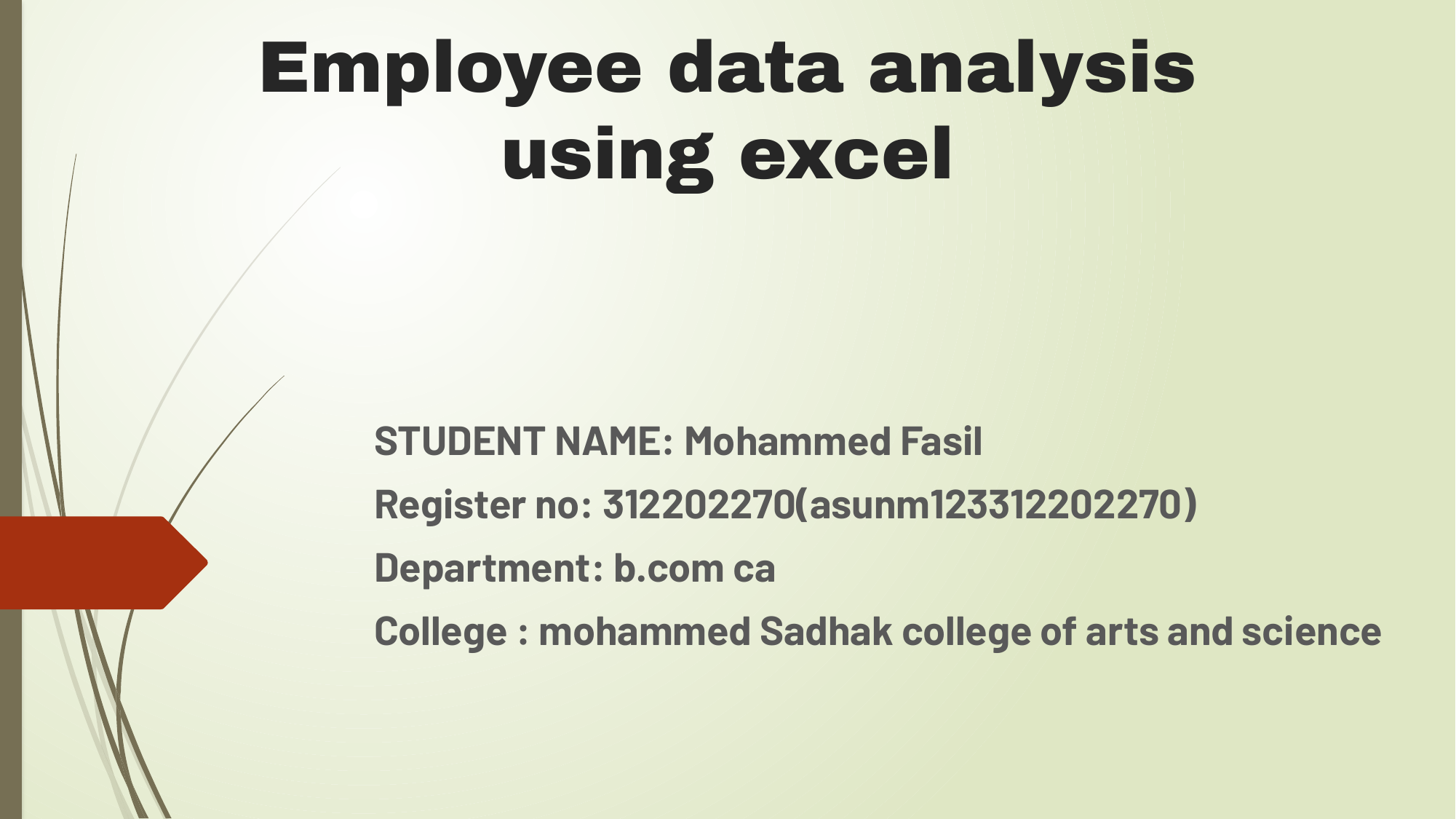

# Employee data analysis using excel
STUDENT NAME: Mohammed Fasil
Register no: 312202270(asunm123312202270)
Department: b.com ca
College : mohammed Sadhak college of arts and science